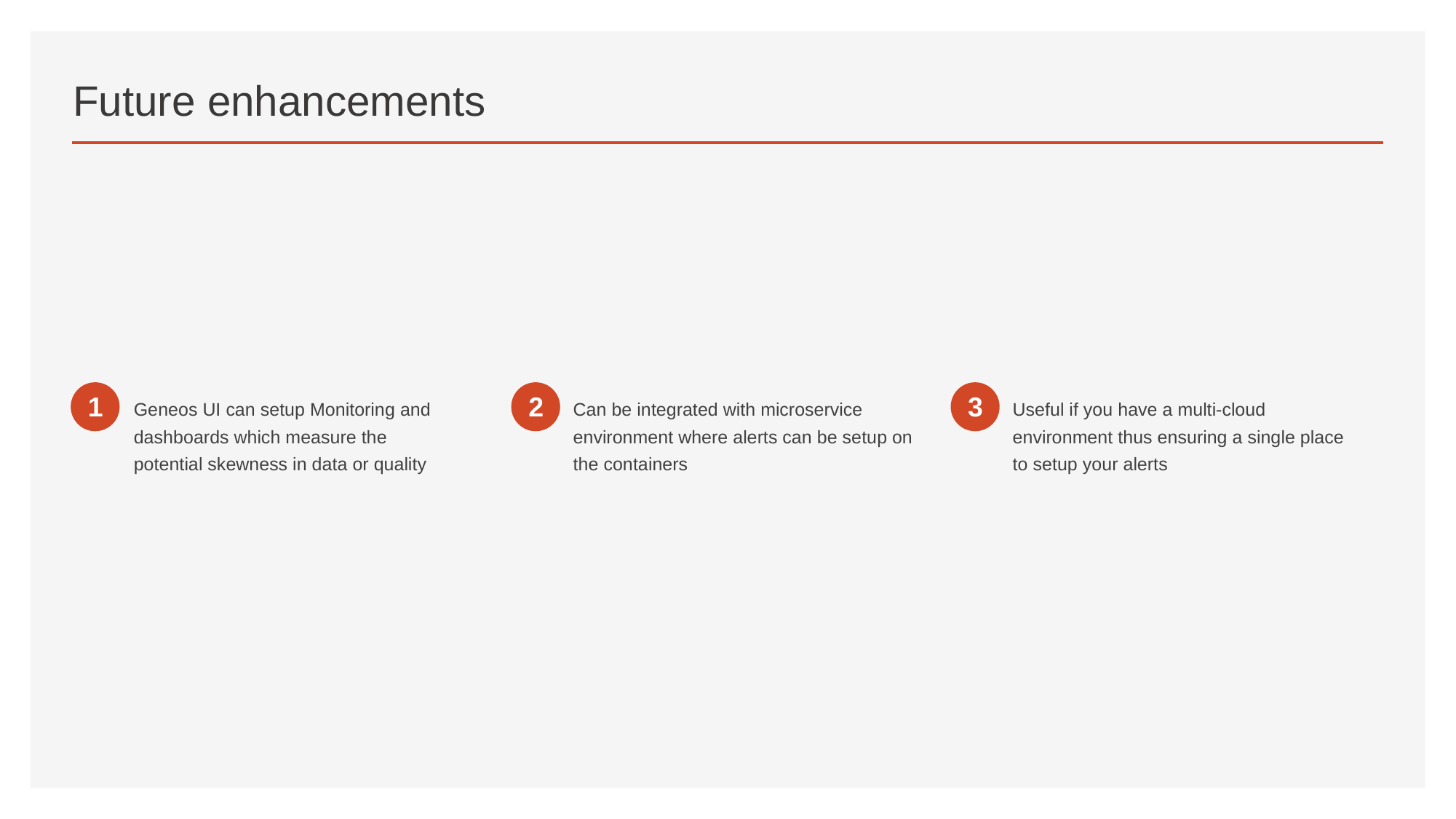

# Future enhancements

1

2

3
Geneos UI can setup Monitoring and dashboards which measure the potential skewness in data or quality
Can be integrated with microservice environment where alerts can be setup on the containers
Useful if you have a multi-cloud environment thus ensuring a single place to setup your alerts